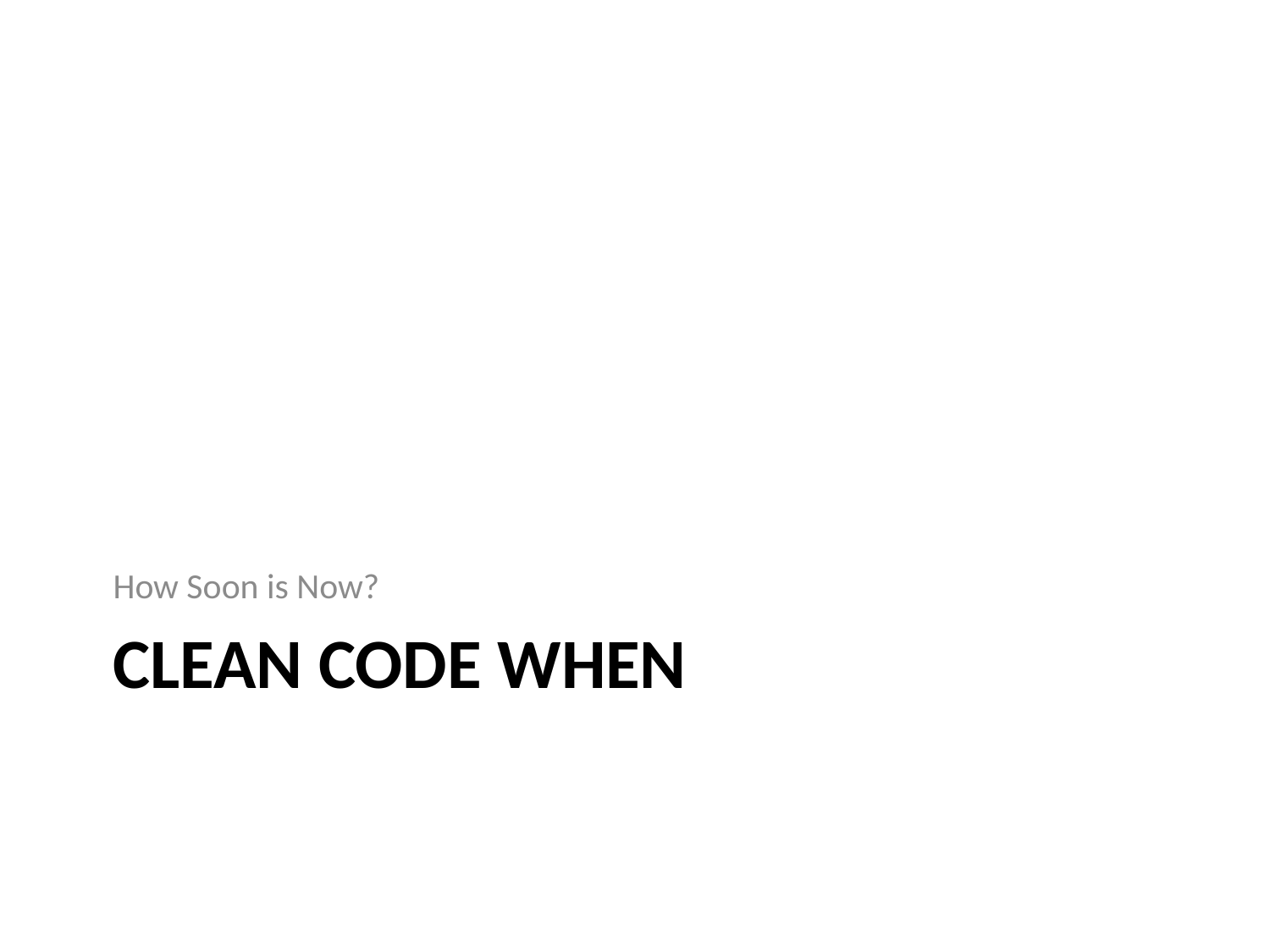

How Soon is Now?
# Clean code when